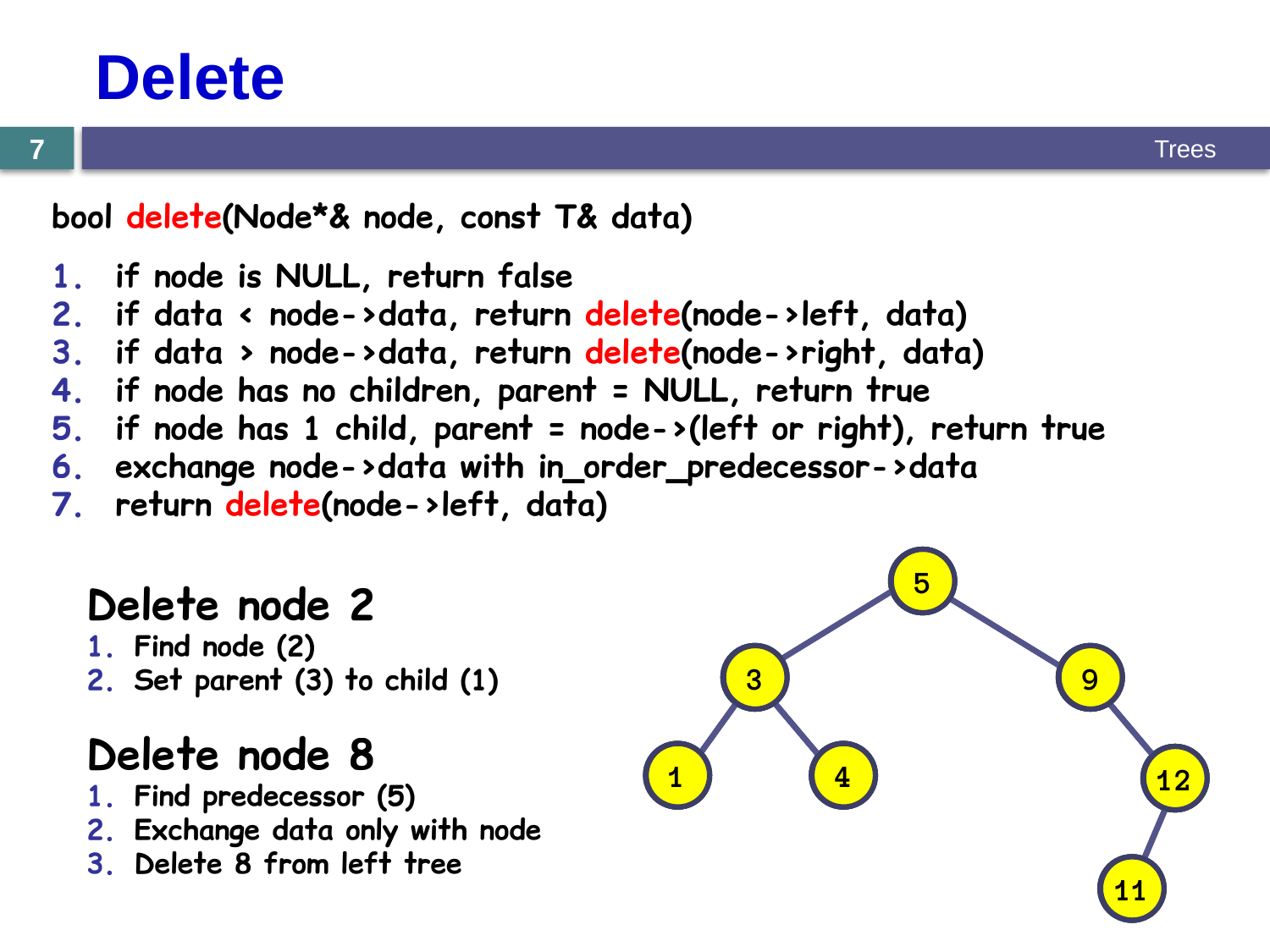

# Delete
7
Trees
bool delete(Node*& node, const T& data)
if node is NULL, return false
if data < node->data, return delete(node->left, data)
if data > node->data, return delete(node->right, data)
if node has no children, parent = NULL, return true
if node has 1 child, parent = node->(left or right), return true
exchange node->data with in_order_predecessor->data
return delete(node->left, data)

8

5
8
8

3

3

9

9
3
3
9
9

2

1

4

4

12

12
2
2
4
4
12
12

11

11

11
11

5
Swap data

8

8

8
8
8

3

3

9

9
3
3
9
9

2

1

4

5

12

12
2
2
4
4
12
12

11

11

11
11
4
Delete node 2
Find node (2)
Set parent (3) to child (1)
Delete node 8
Find predecessor (5)
Exchange data only with node
Delete 8 from left tree